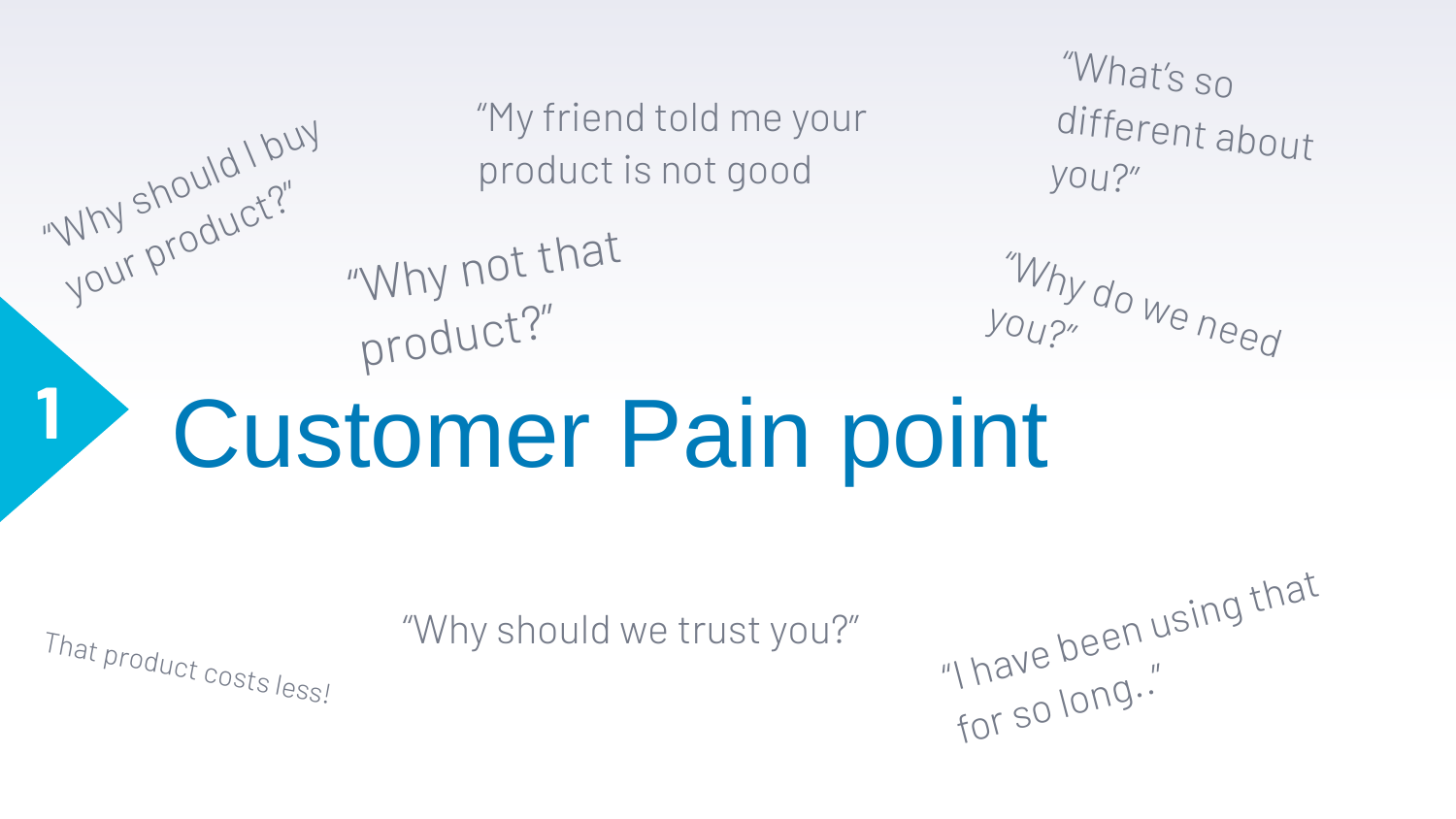

“What’s so different about you?”
“My friend told me your product is not good
“Why should I buy your product?”
“Why not that product?”
“Why do we need you?”
1
# Customer Pain point
“I have been using that for so long..”
“Why should we trust you?”
That product costs less!